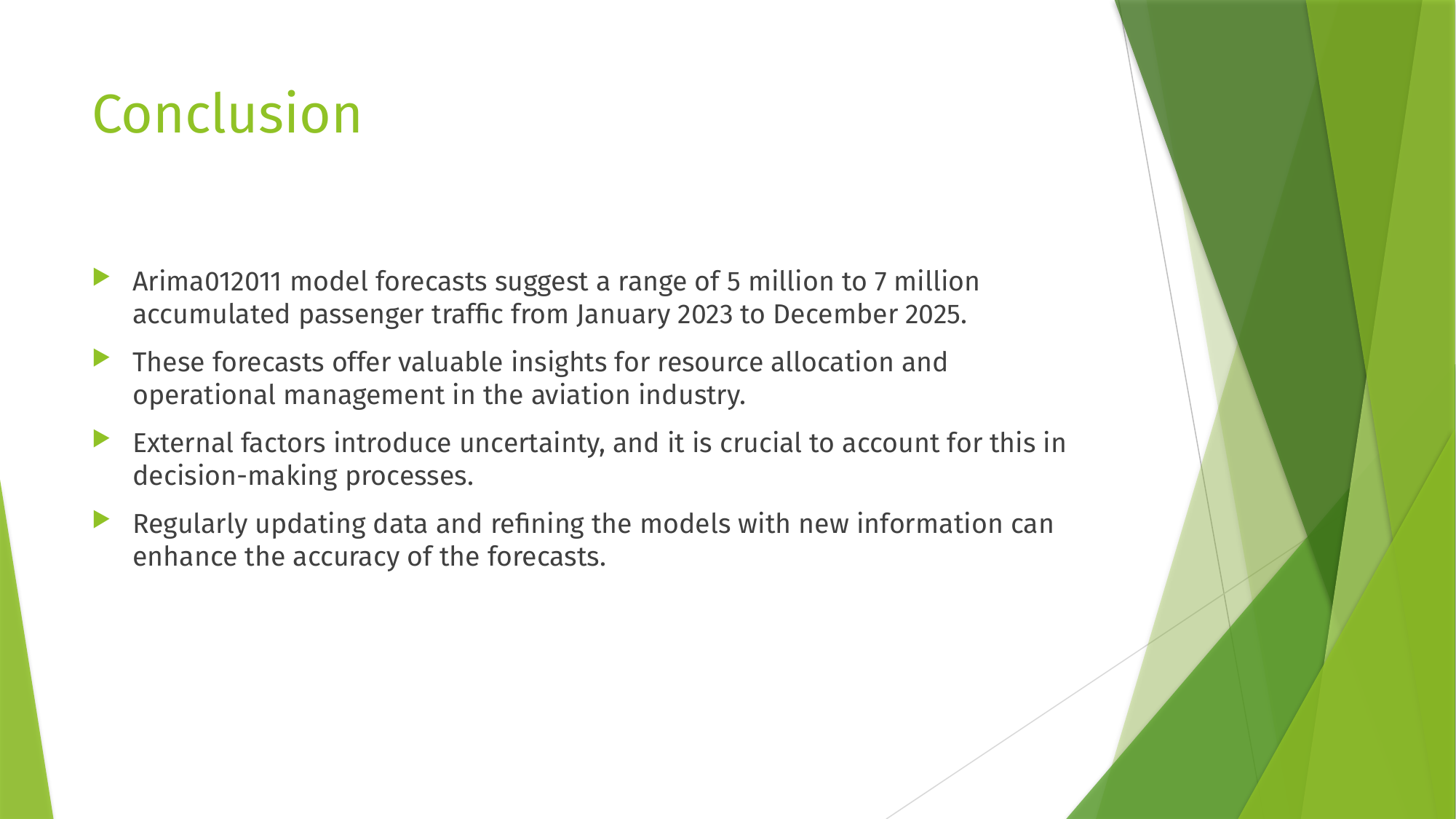

# Conclusion
Arima012011 model forecasts suggest a range of 5 million to 7 million accumulated passenger traffic from January 2023 to December 2025.
These forecasts offer valuable insights for resource allocation and operational management in the aviation industry.
External factors introduce uncertainty, and it is crucial to account for this in decision-making processes.
Regularly updating data and refining the models with new information can enhance the accuracy of the forecasts.